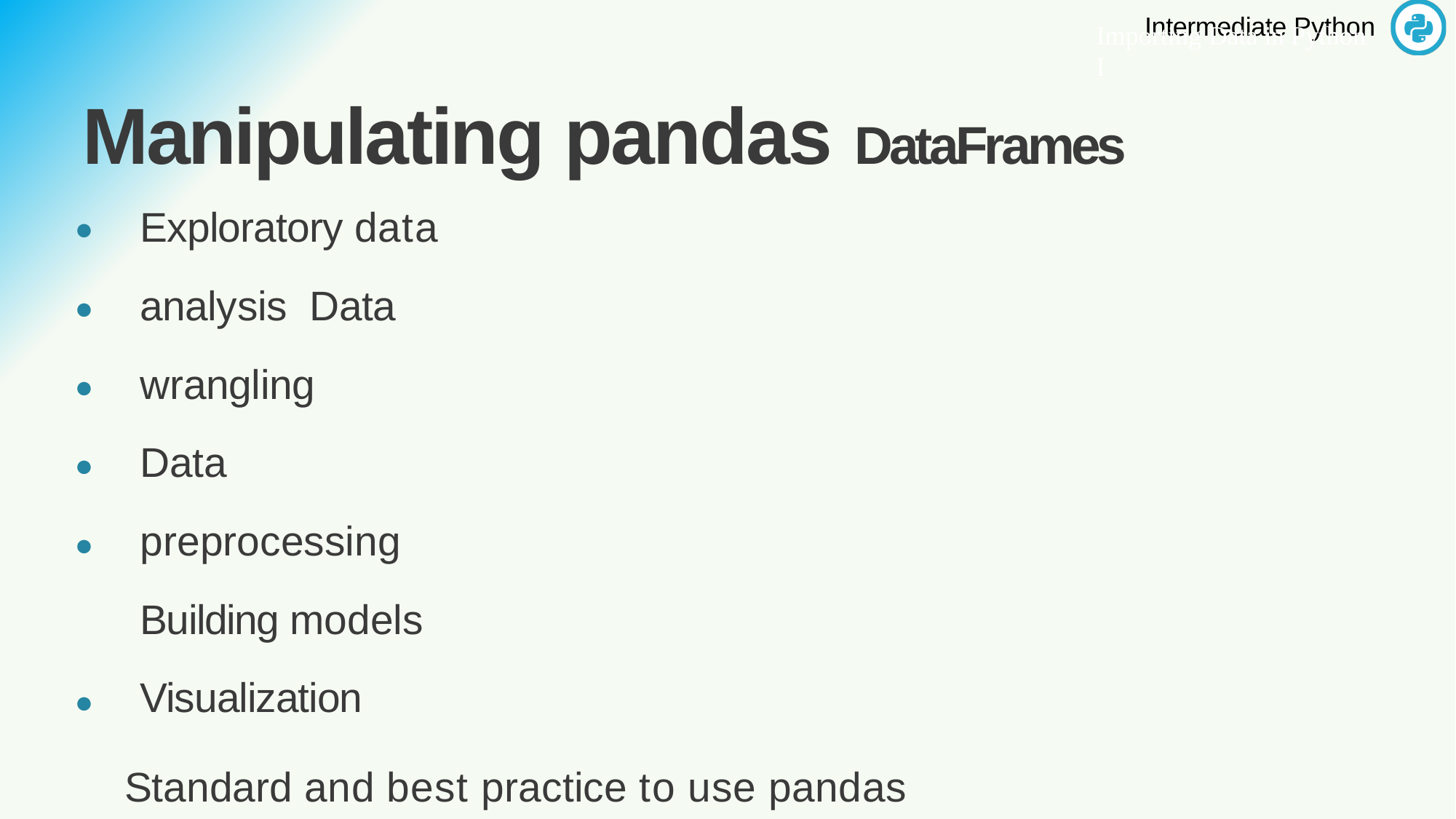

Importing Data in Python I
# Manipulating pandas DataFrames
Exploratory data analysis  Data wrangling
Data preprocessing  Building models  Visualization
●
●
●
●
●
●
Standard and best practice to use pandas